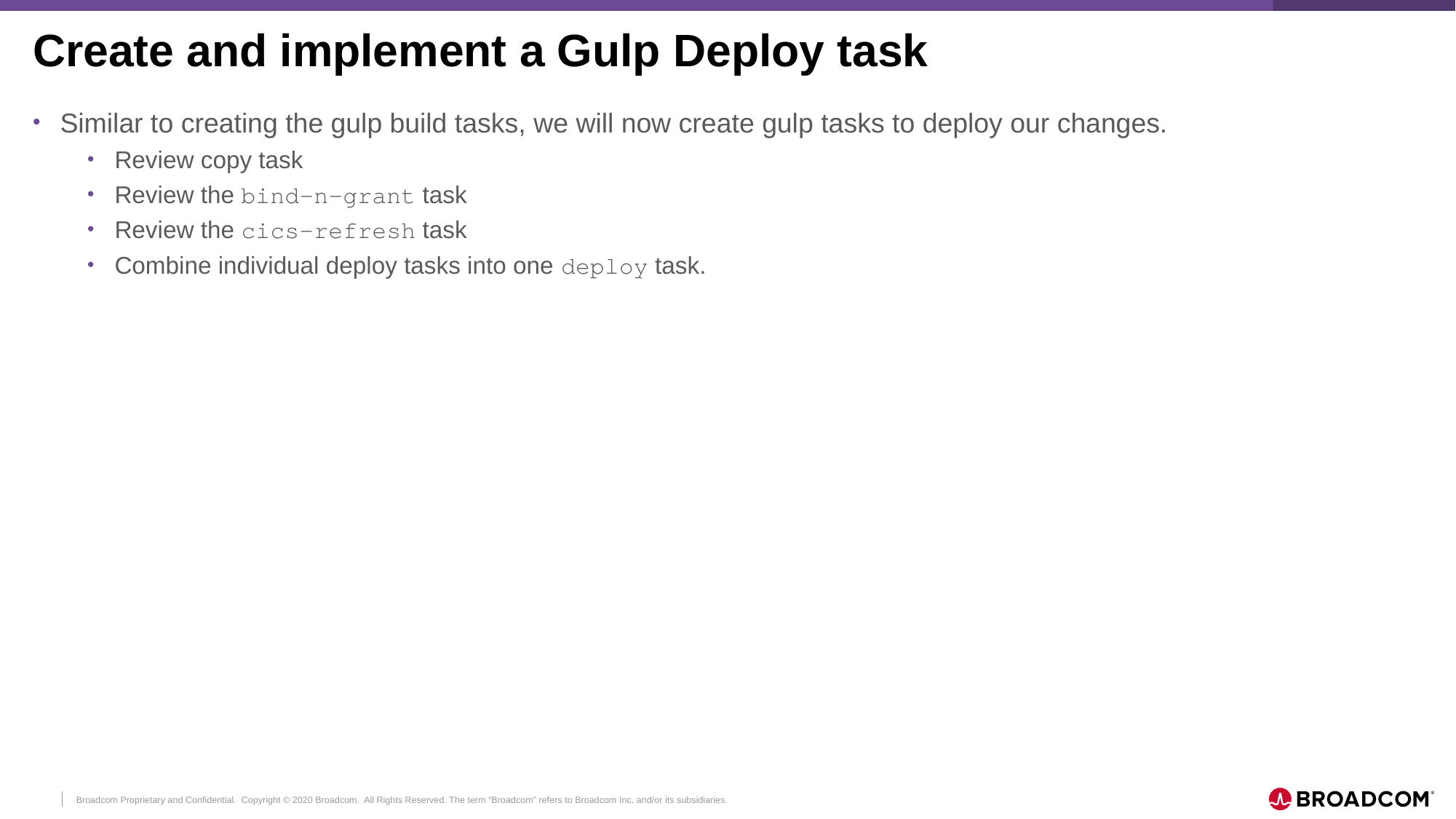

# Create and implement a Gulp Deploy task
Similar to creating the gulp build tasks, we will now create gulp tasks to deploy our changes.
Review copy task
Review the bind-n-grant task
Review the cics-refresh task
Combine individual deploy tasks into one deploy task.